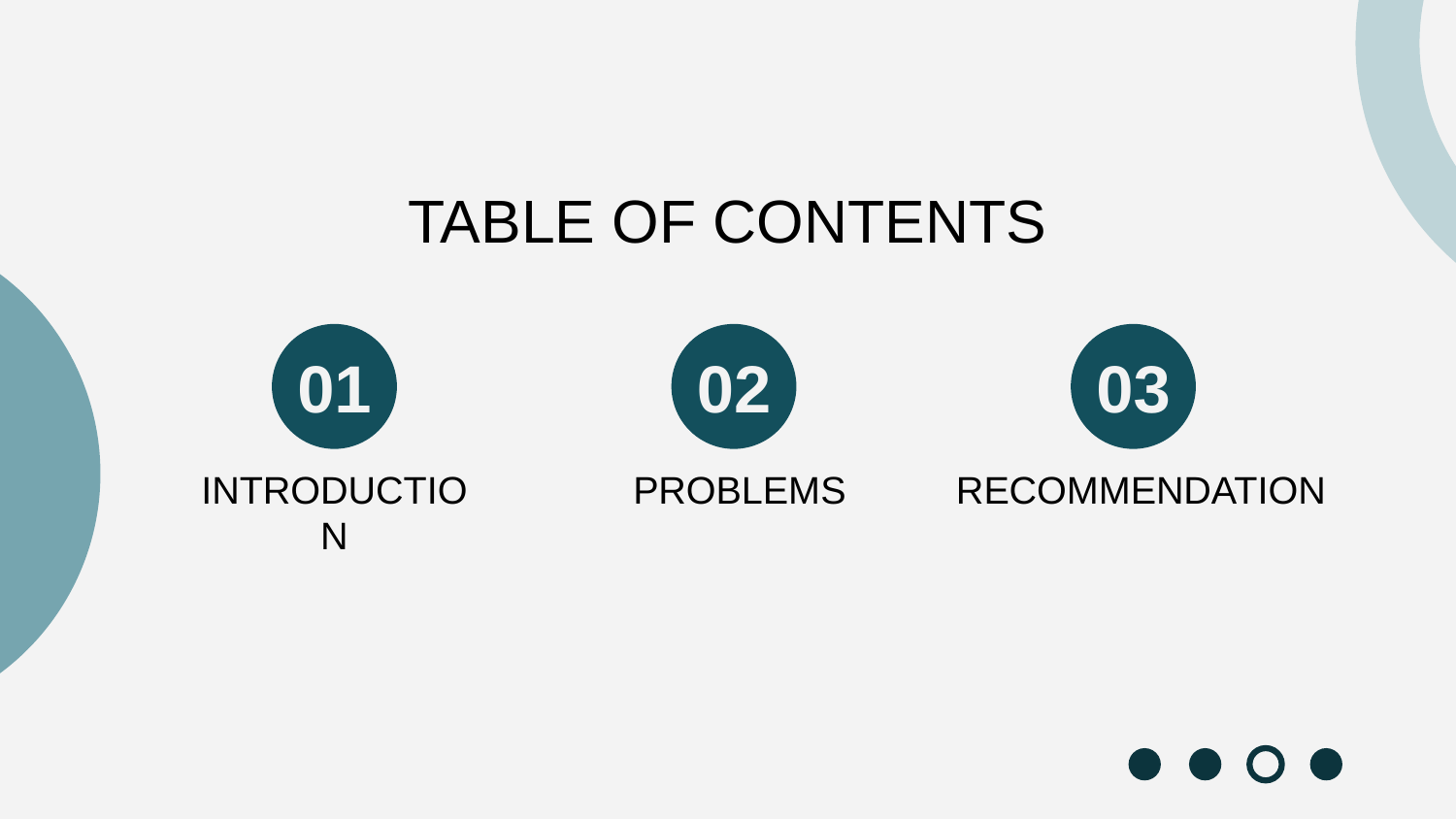

# TABLE OF CONTENTS

01
02
03
INTRODUCTION
PROBLEMS
RECOMMENDATION